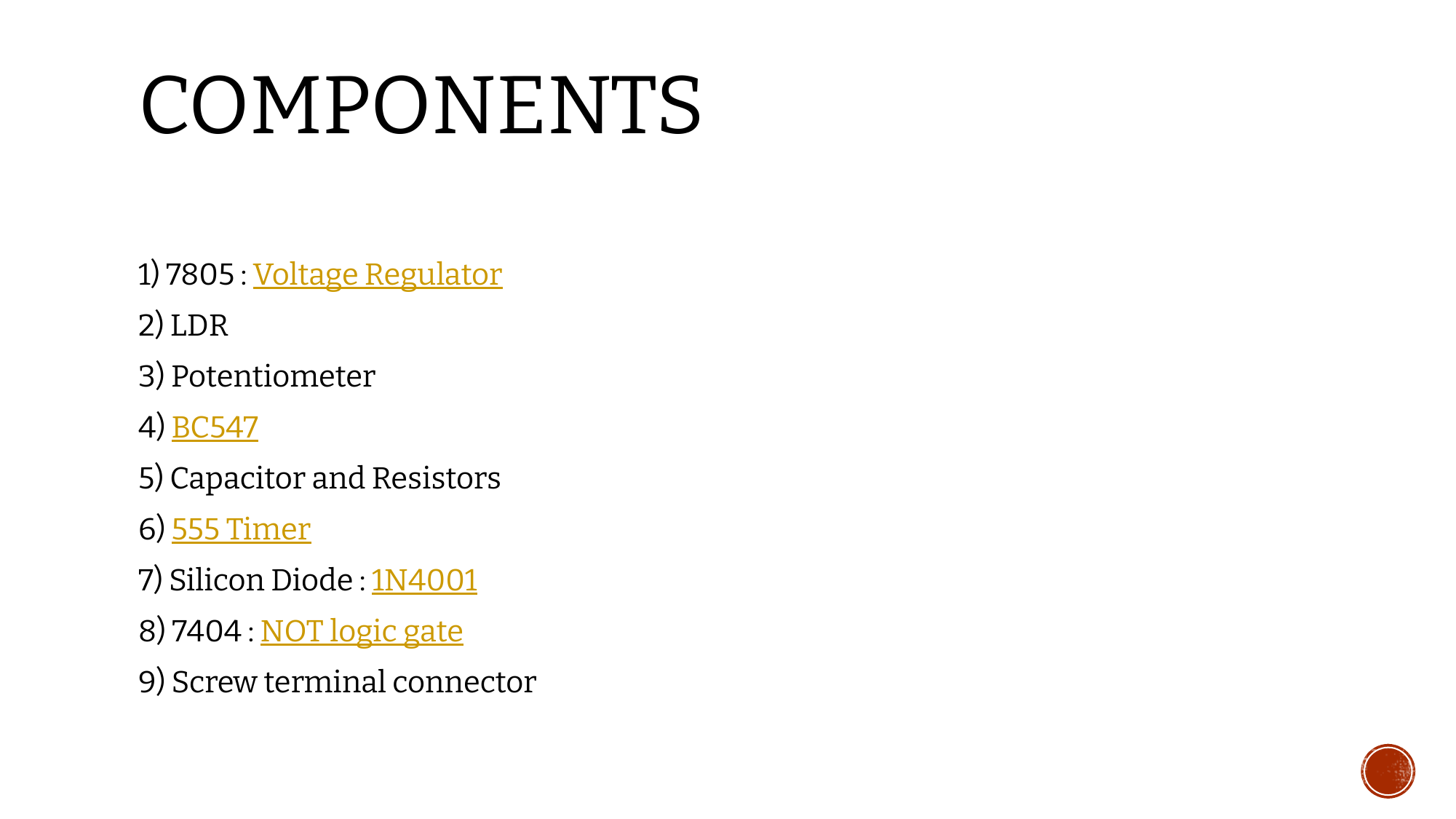

Components
1) 7805 : Voltage Regulator
2) LDR
3) Potentiometer
4) BC547
5) Capacitor and Resistors
6) 555 Timer
7) Silicon Diode : 1N4001
8) 7404 : NOT logic gate
9) Screw terminal connector